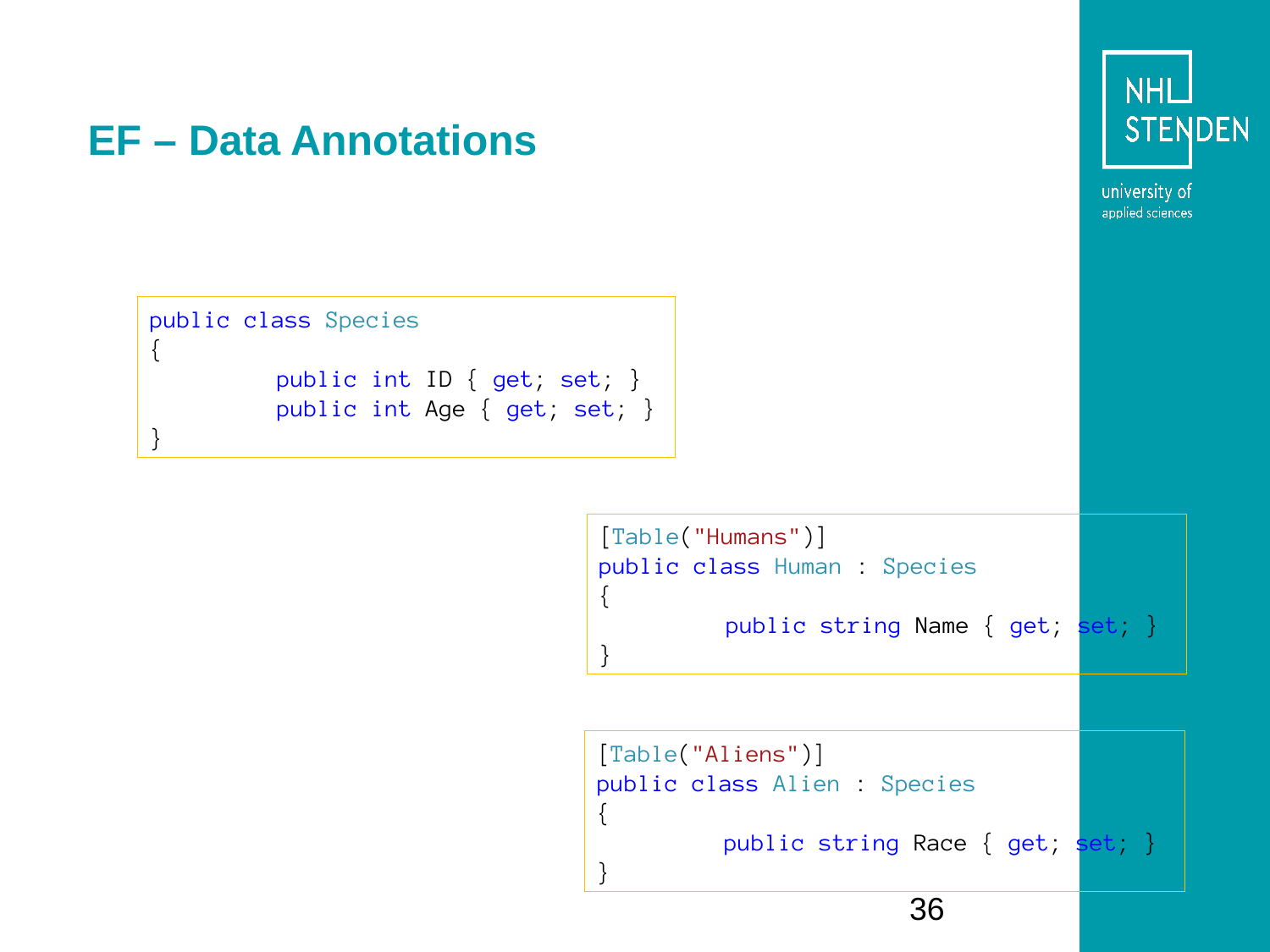

# EF – Data Annotations
public class Species
{
	public int ID { get; set; }
	public int Age { get; set; }
}
[Table("Humans")]
public class Human : Species
{
	public string Name { get; set; }
}
[Table("Aliens")]
public class Alien : Species
{
	public string Race { get; set; }
}
36